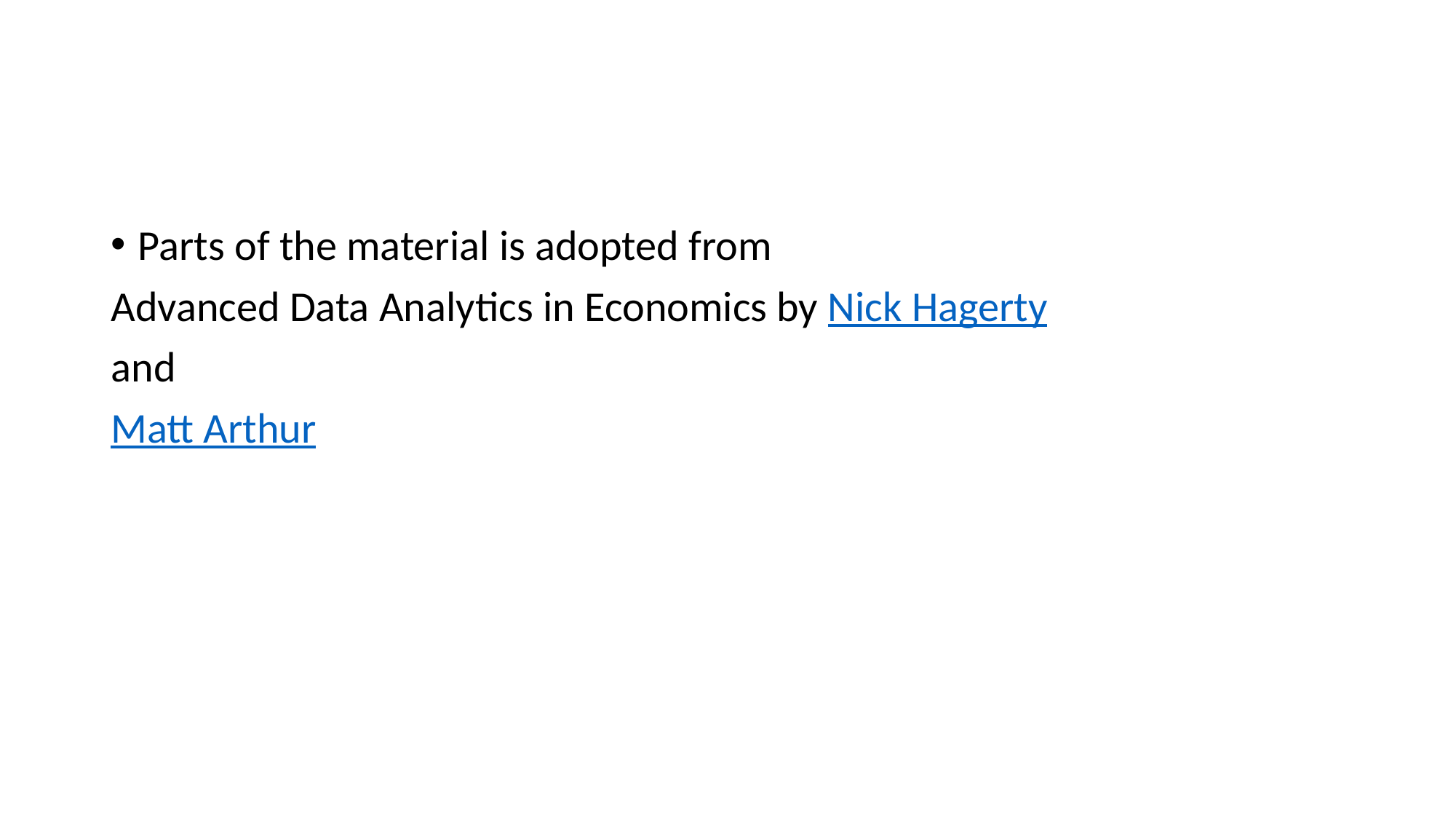

#
Parts of the material is adopted from
Advanced Data Analytics in Economics by Nick Hagerty
and
Matt Arthur